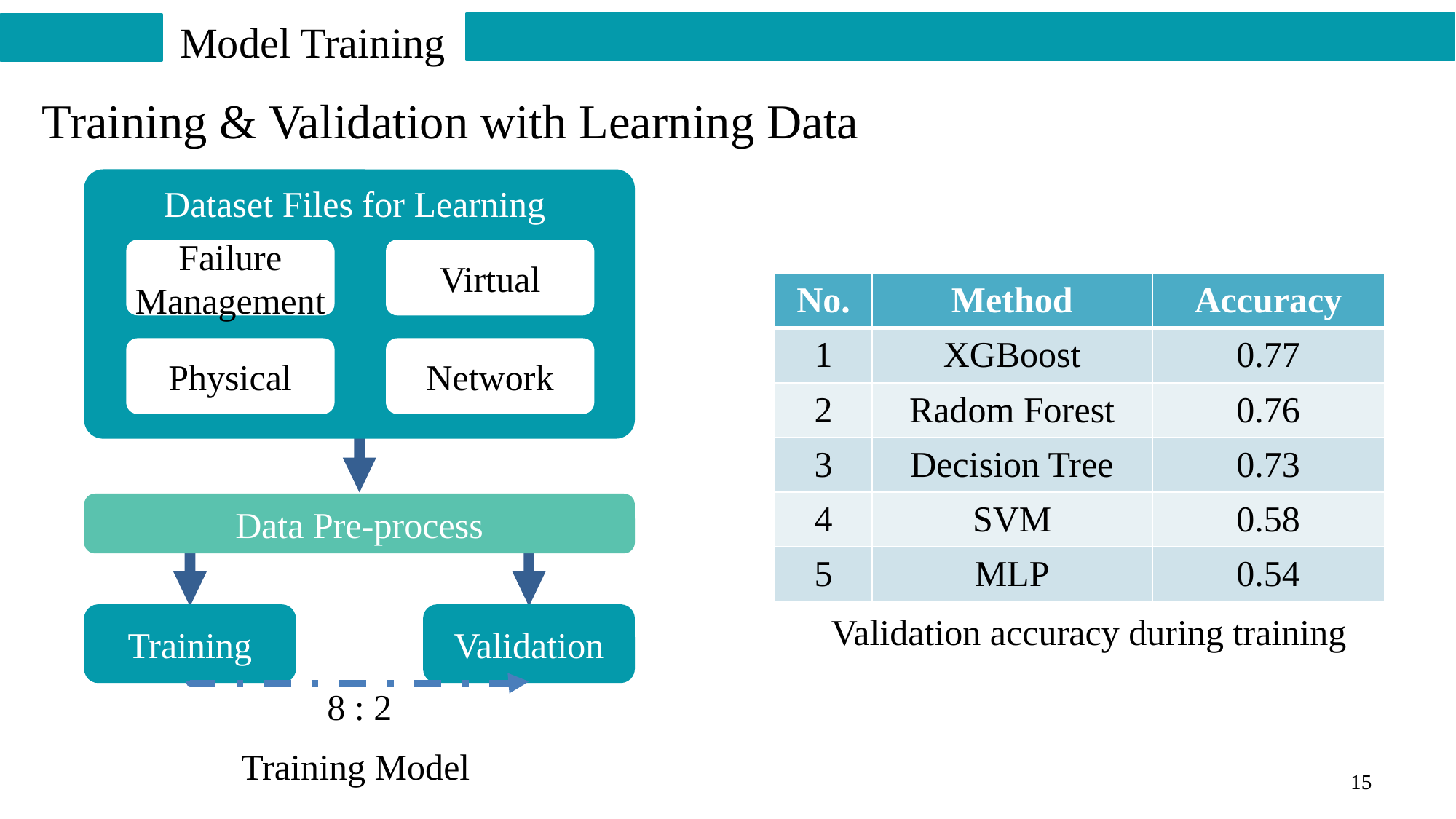

Model Training

Training & Validation with Learning Data
Dataset Files for Learning
Failure
Management
Virtual
Physical
Network

Data Pre-process

Training
Validation
8 : 2
Training Model
| No. | Method | Accuracy |
| --- | --- | --- |
| 1 | XGBoost | 0.77 |
| 2 | Radom Forest | 0.76 |
| 3 | Decision Tree | 0.73 |
| 4 | SVM | 0.58 |
| 5 | MLP | 0.54 |
Validation accuracy during training
15